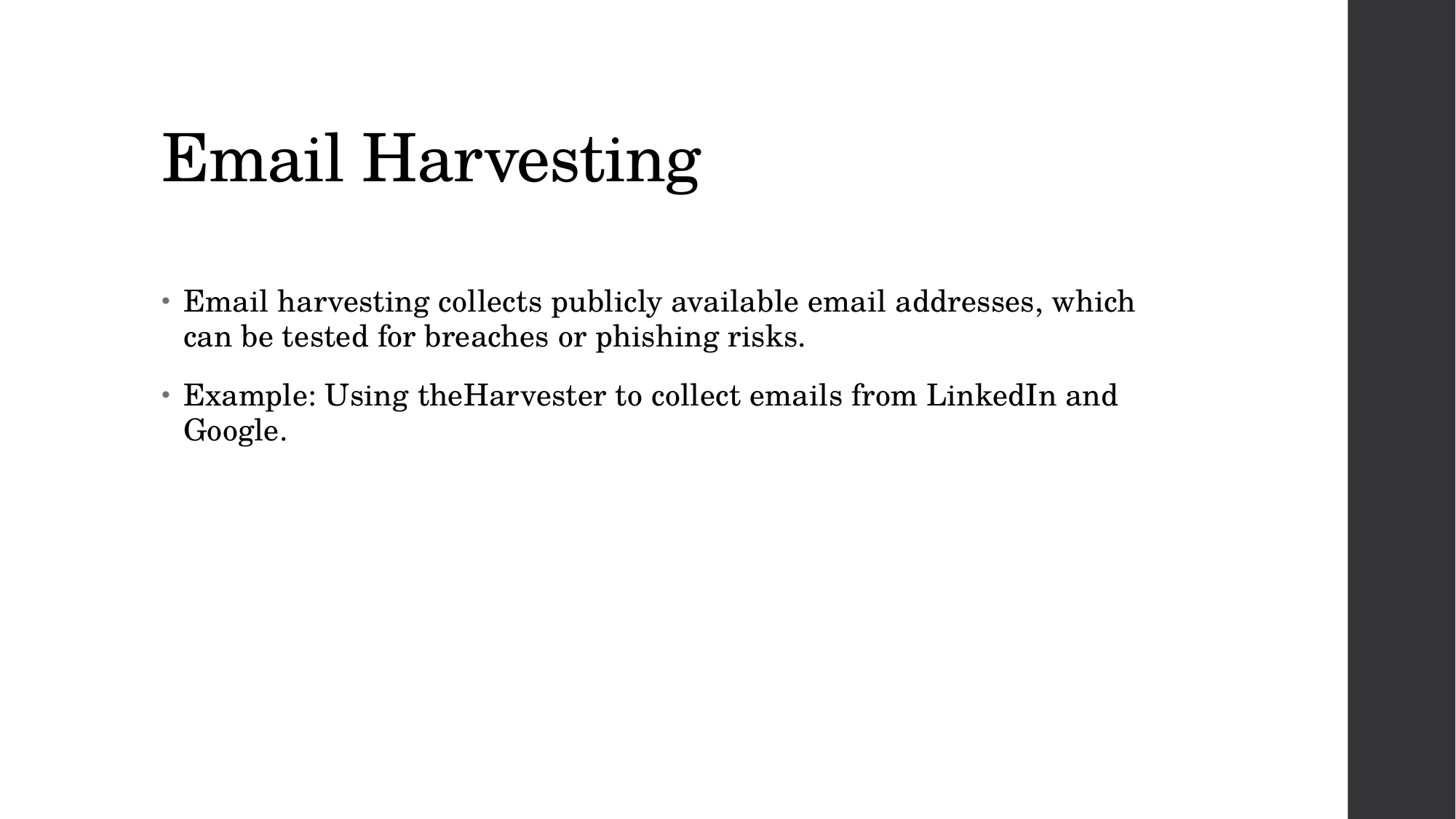

# Email Harvesting

Email harvesting collects publicly available email addresses, which can be tested for breaches or phishing risks.
Example: Using theHarvester to collect emails from LinkedIn and Google.